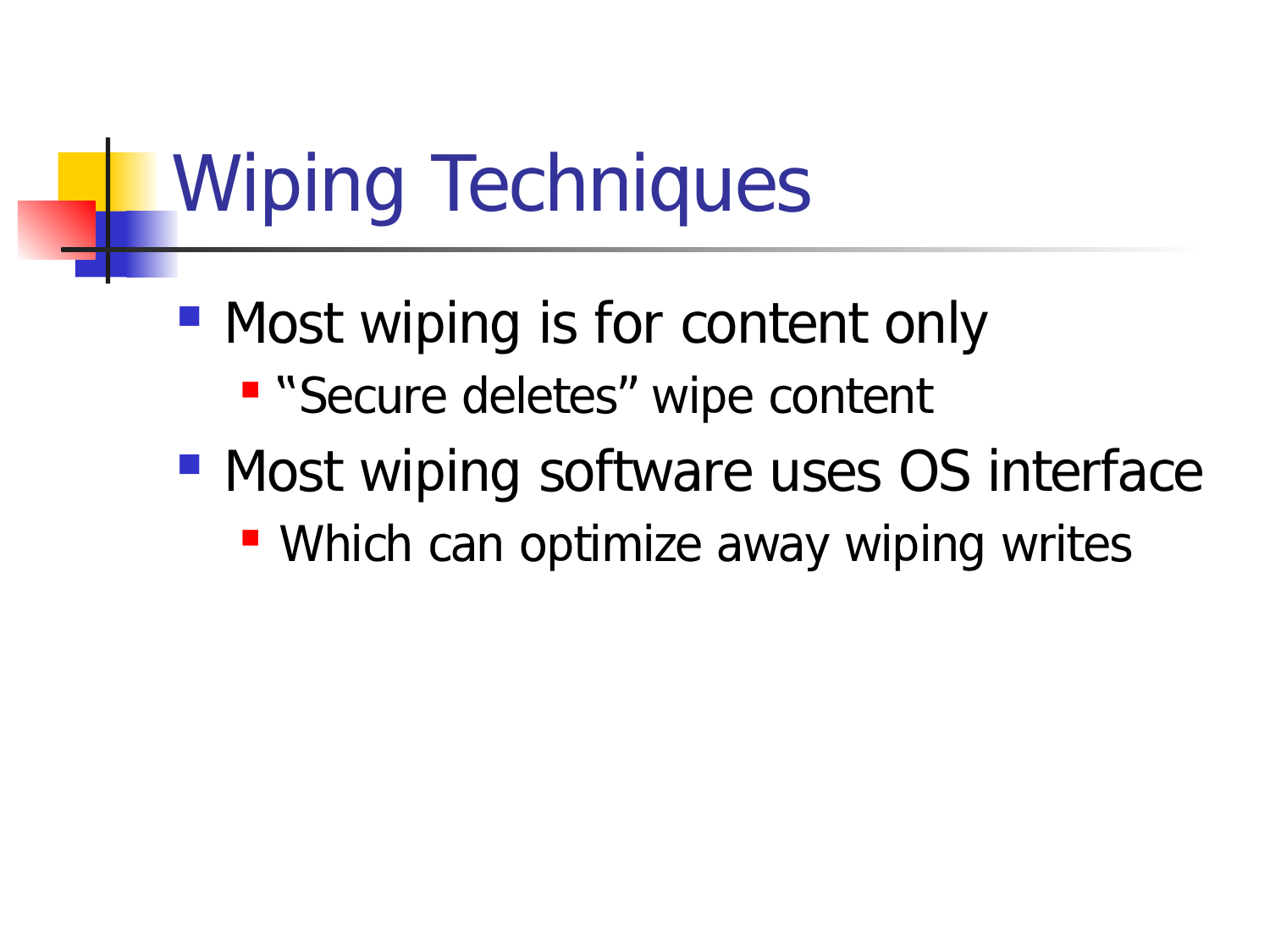

# Wiping Techniques
Most wiping is for content only
“Secure deletes” wipe content
Most wiping software uses OS interface
Which can optimize away wiping writes